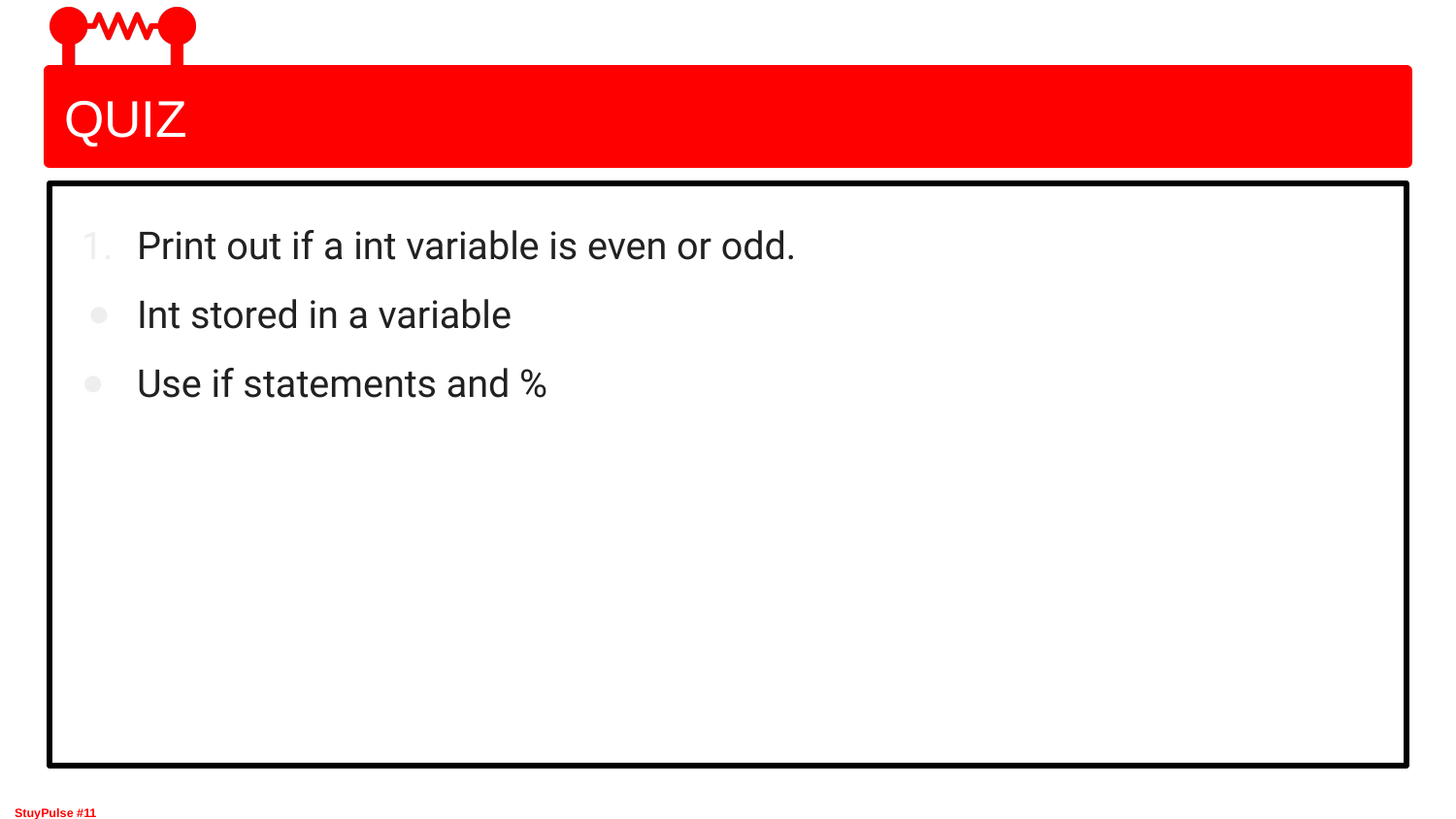

# QUIZ
Print out if a int variable is even or odd.
Int stored in a variable
Use if statements and %